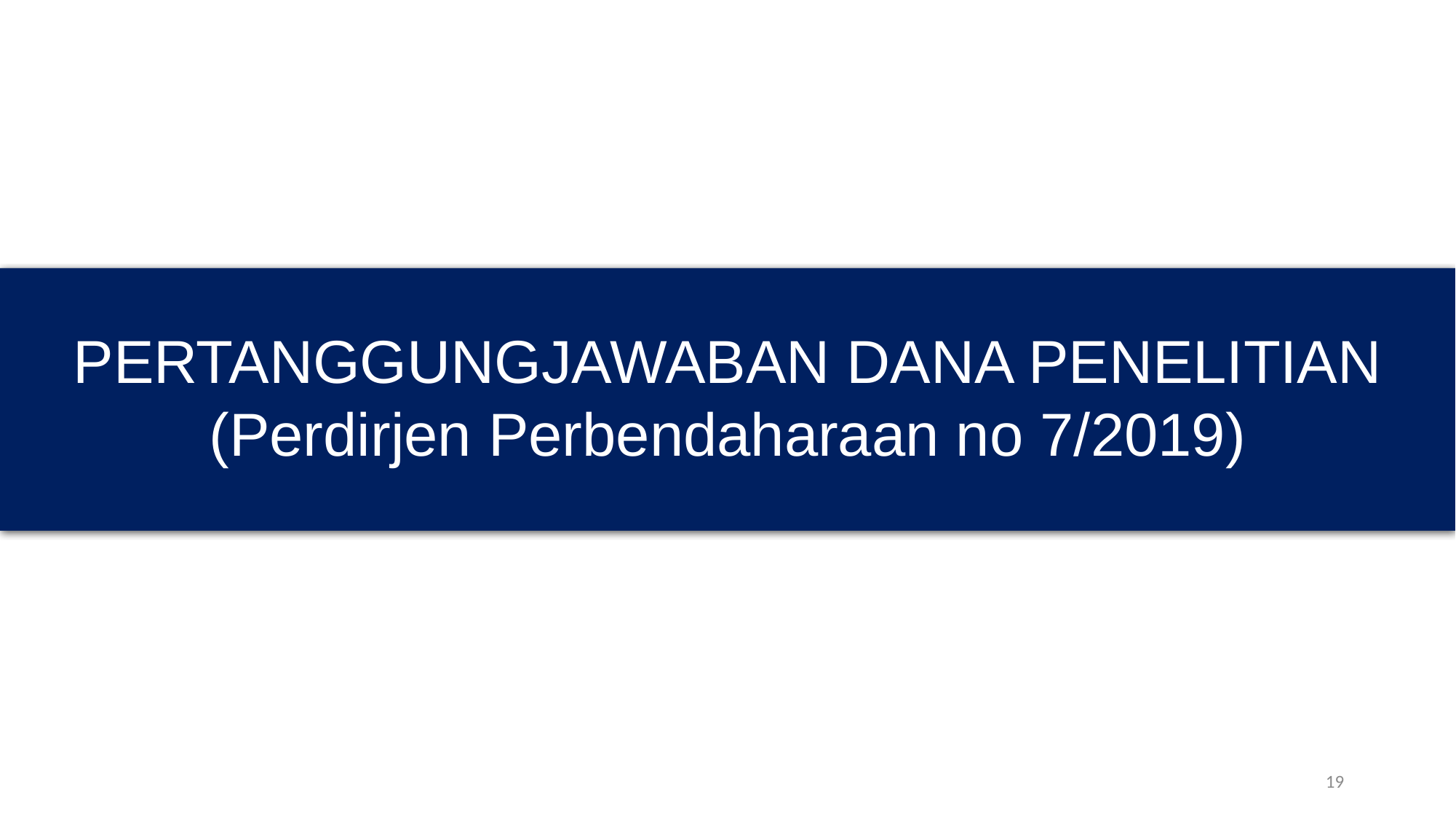

PERTANGGUNGJAWABAN DANA PENELITIAN
(Perdirjen Perbendaharaan no 7/2019)
19